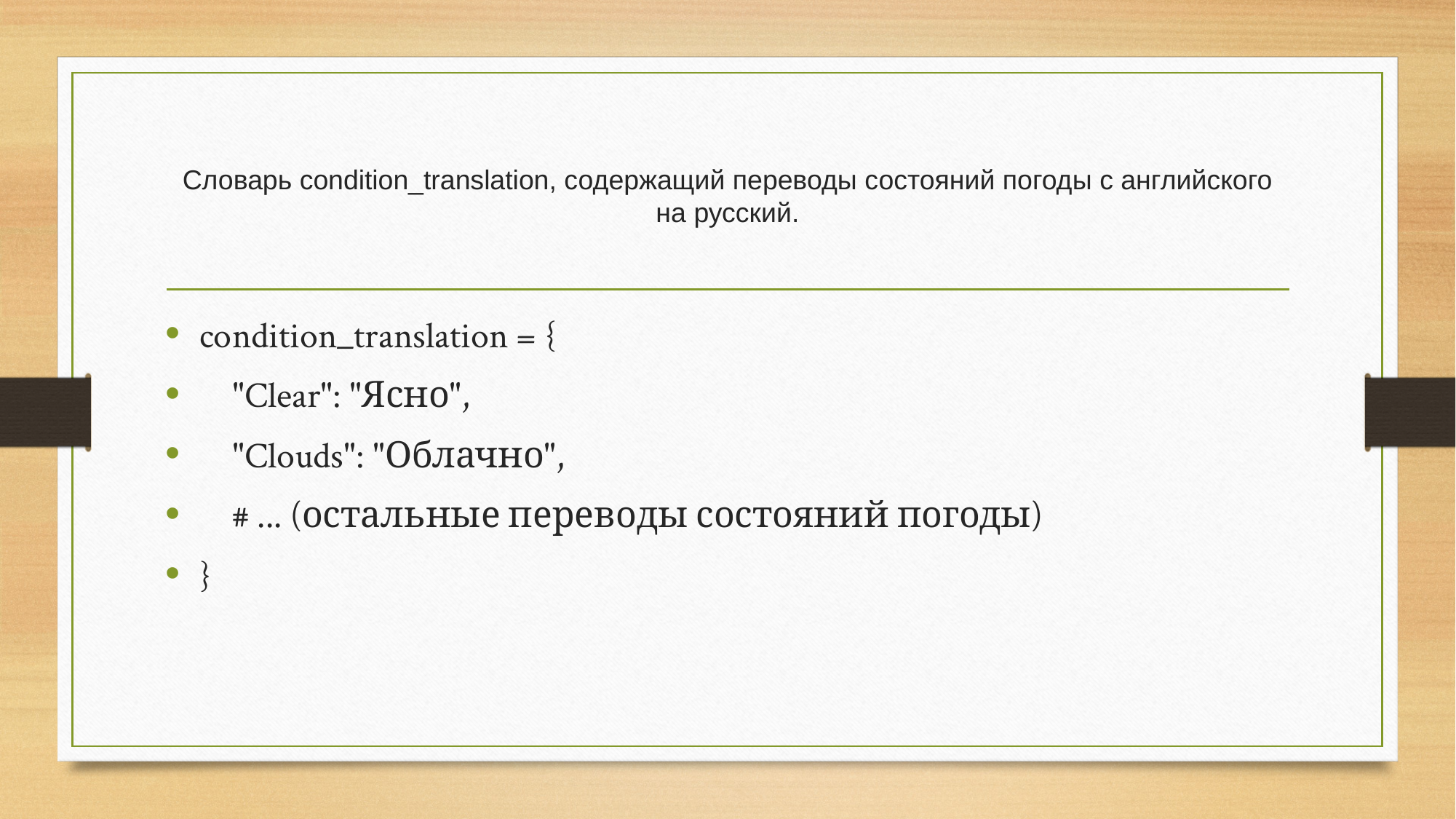

# Словарь condition_translation, содержащий переводы состояний погоды с английского на русский.
condition_translation = {
    "Clear": "Ясно",
    "Clouds": "Облачно",
    # ... (остальные переводы состояний погоды)
}